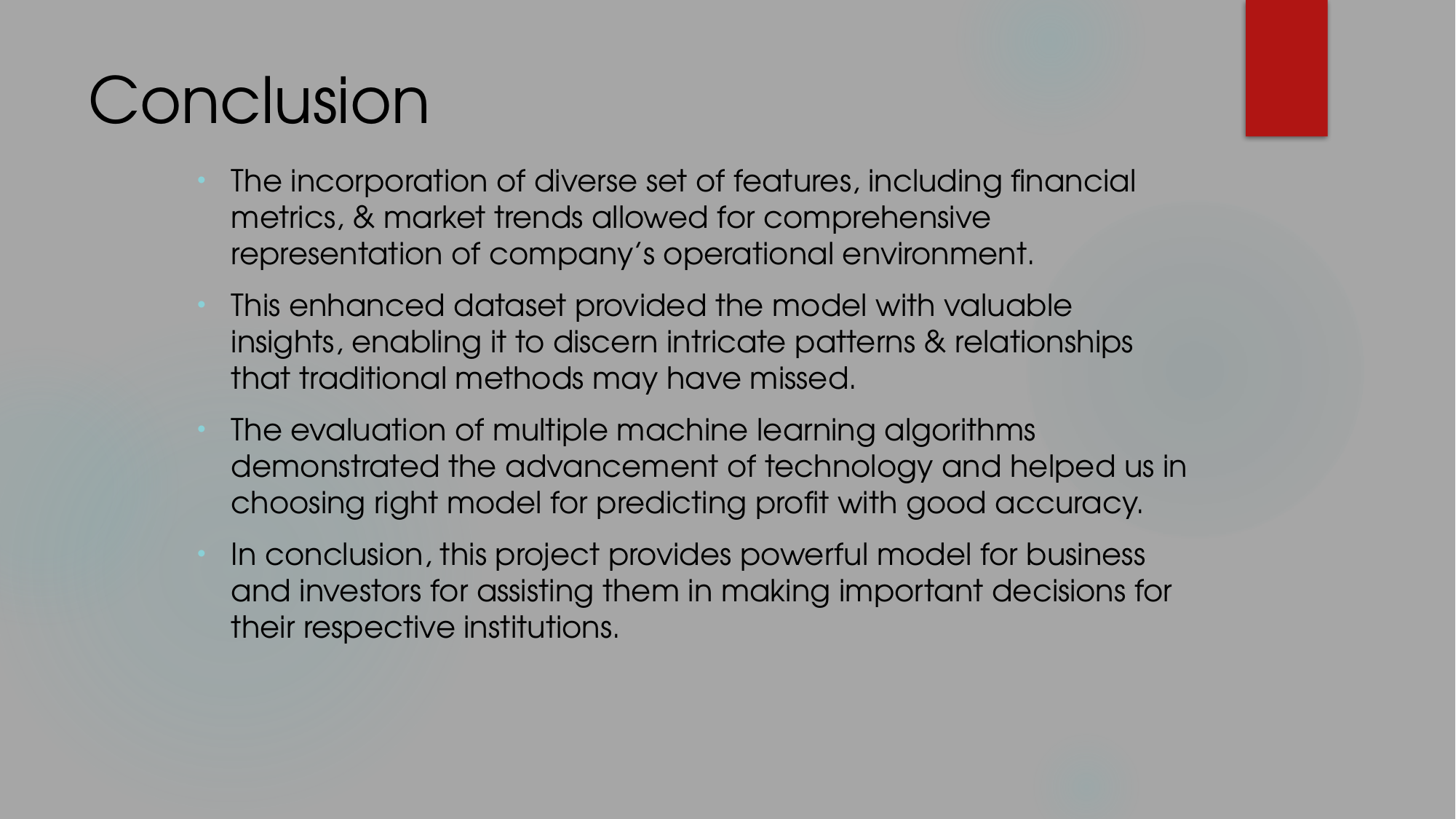

# Conclusion
The incorporation of diverse set of features, including financial metrics, & market trends allowed for comprehensive representation of company’s operational environment.
This enhanced dataset provided the model with valuable insights, enabling it to discern intricate patterns & relationships that traditional methods may have missed.
The evaluation of multiple machine learning algorithms demonstrated the advancement of technology and helped us in choosing right model for predicting profit with good accuracy.
In conclusion, this project provides powerful model for business and investors for assisting them in making important decisions for their respective institutions.